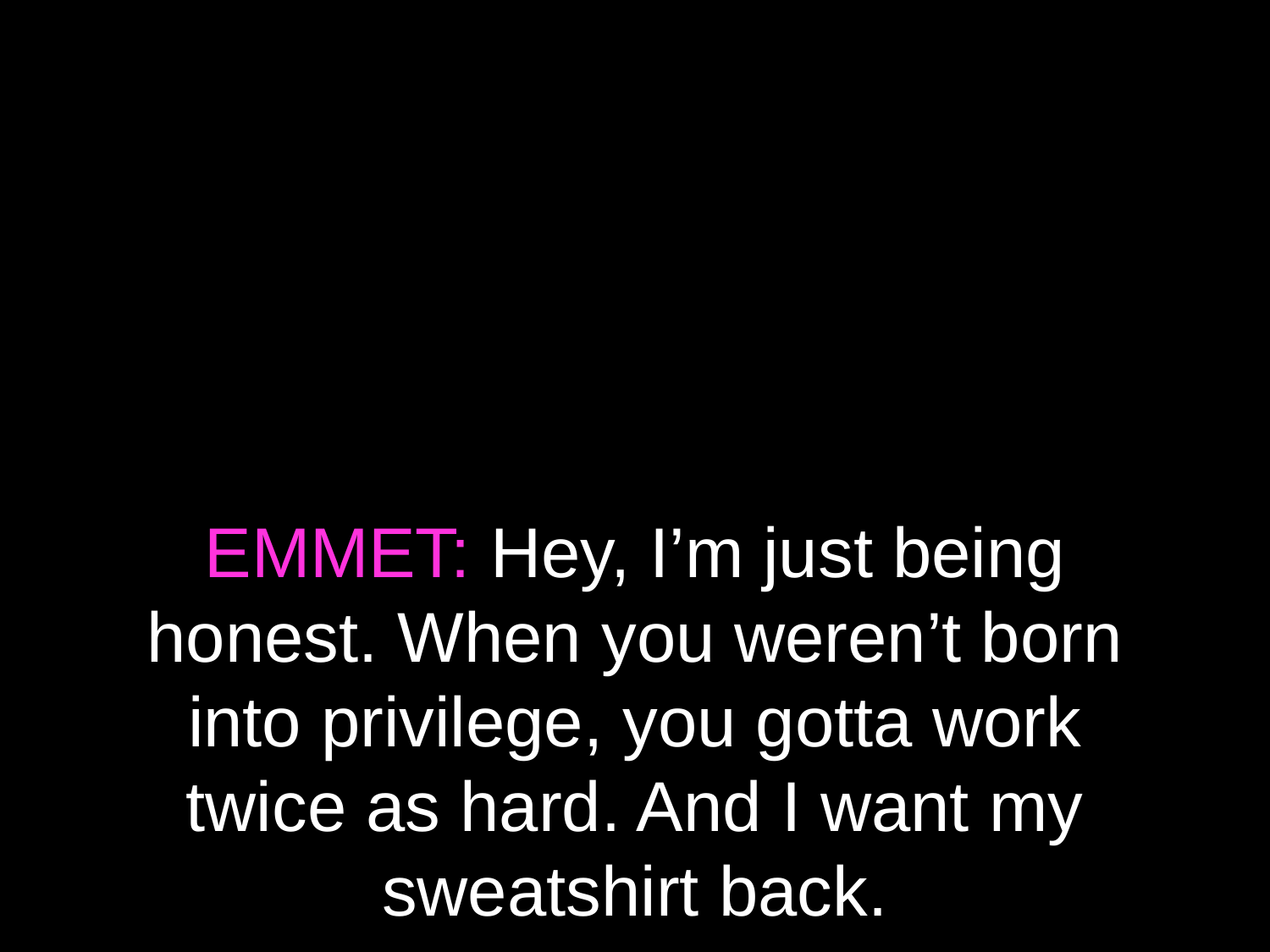

# EMMET: Hey, I’m just being honest. When you weren’t born into privilege, you gotta work twice as hard. And I want my sweatshirt back.